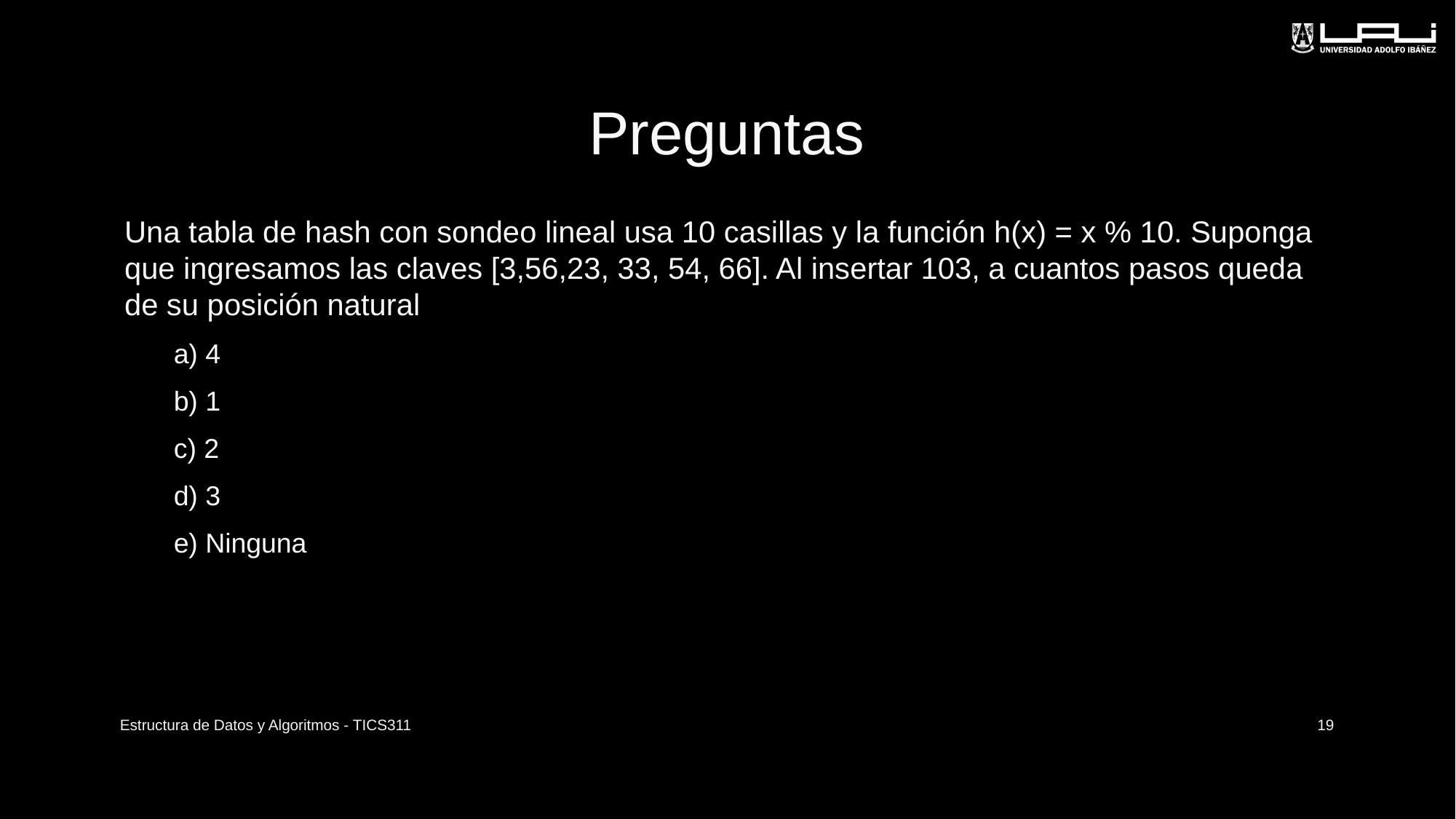

# Preguntas
Una tabla de hash con sondeo lineal usa 10 casillas y la función h(x) = x % 10. Suponga que ingresamos las claves [3,56,23, 33, 54, 66]. Al insertar 103, a cuantos pasos queda de su posición natural
a) 4
b) 1
c) 2
d) 3
e) Ninguna

Estructura de Datos y Algoritmos - TICS311
19